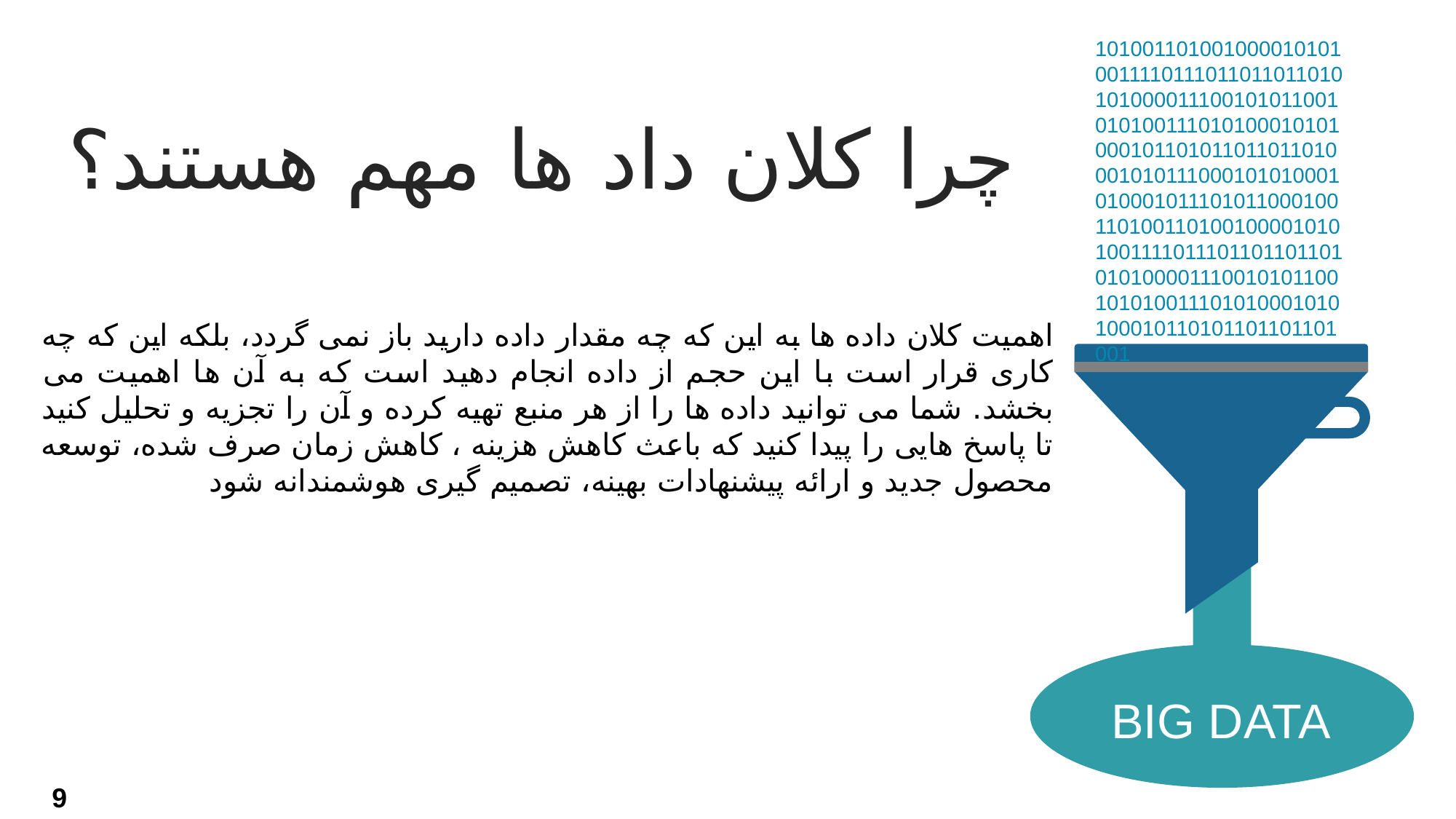

10100110100100001010100111101110110110110101010000111001010110010101001110101000101010001011010110110110100010101110001010100010100010111010110001001101001101001000010101001111011101101101101010100001110010101100101010011101010001010100010110101101101101001
چرا کلان داد ها مهم هستند؟
اهمیت کلان داده ها به این که چه مقدار داده دارید باز نمی گردد، بلکه این که چه کاری قرار است با این حجم از داده انجام دهید است که به آن ها اهمیت می بخشد. شما می توانید داده ها را از هر منبع تهیه کرده و آن را تجزیه و تحلیل کنید تا پاسخ هایی را پیدا کنید که باعث کاهش هزینه ، کاهش زمان صرف شده، توسعه محصول جدید و ارائه پیشنهادات بهینه، تصمیم گیری هوشمندانه شود

BIG DATA
9